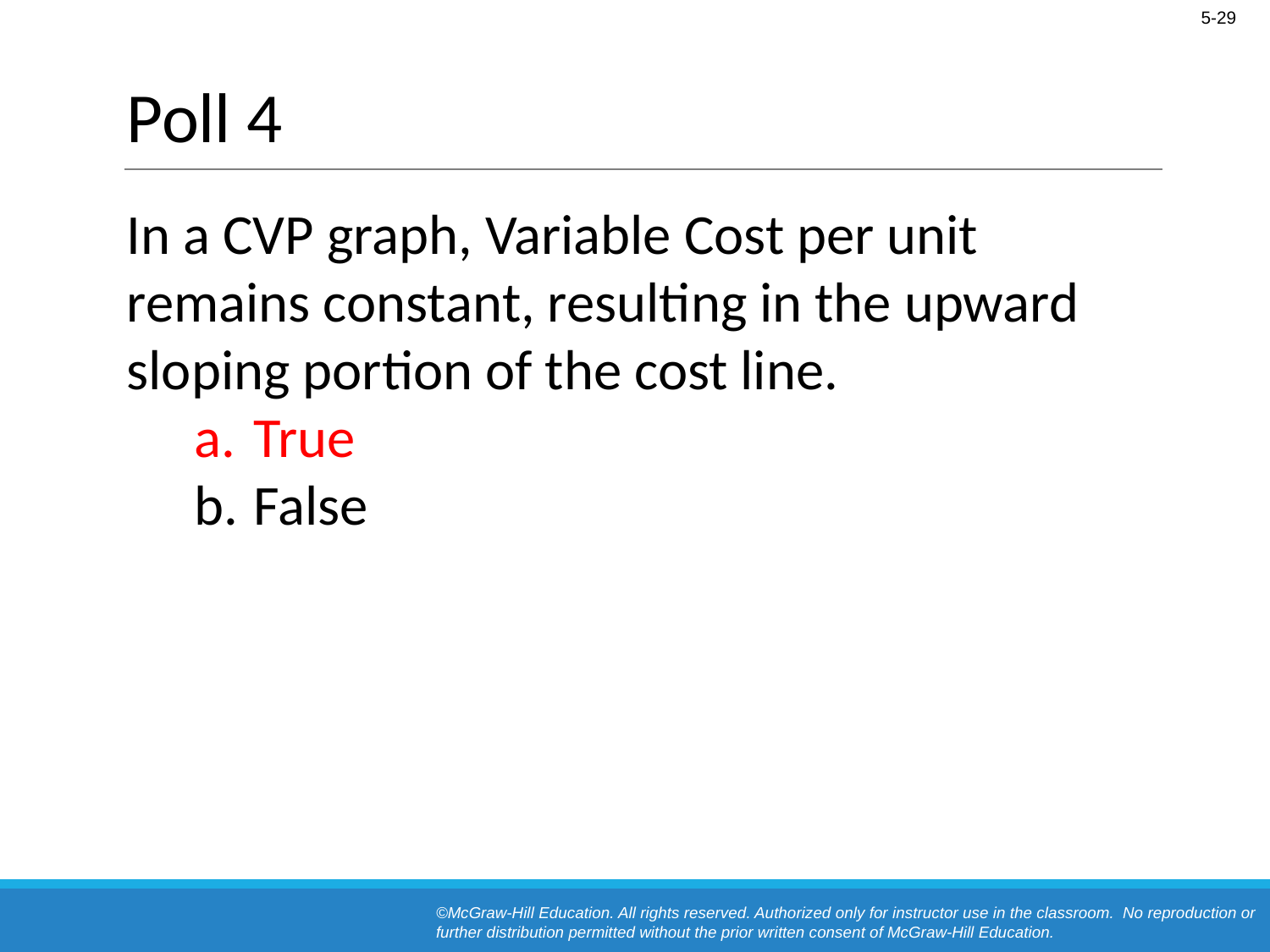

# Poll 4
In a CVP graph, Variable Cost per unit remains constant, resulting in the upward sloping portion of the cost line.
True
False